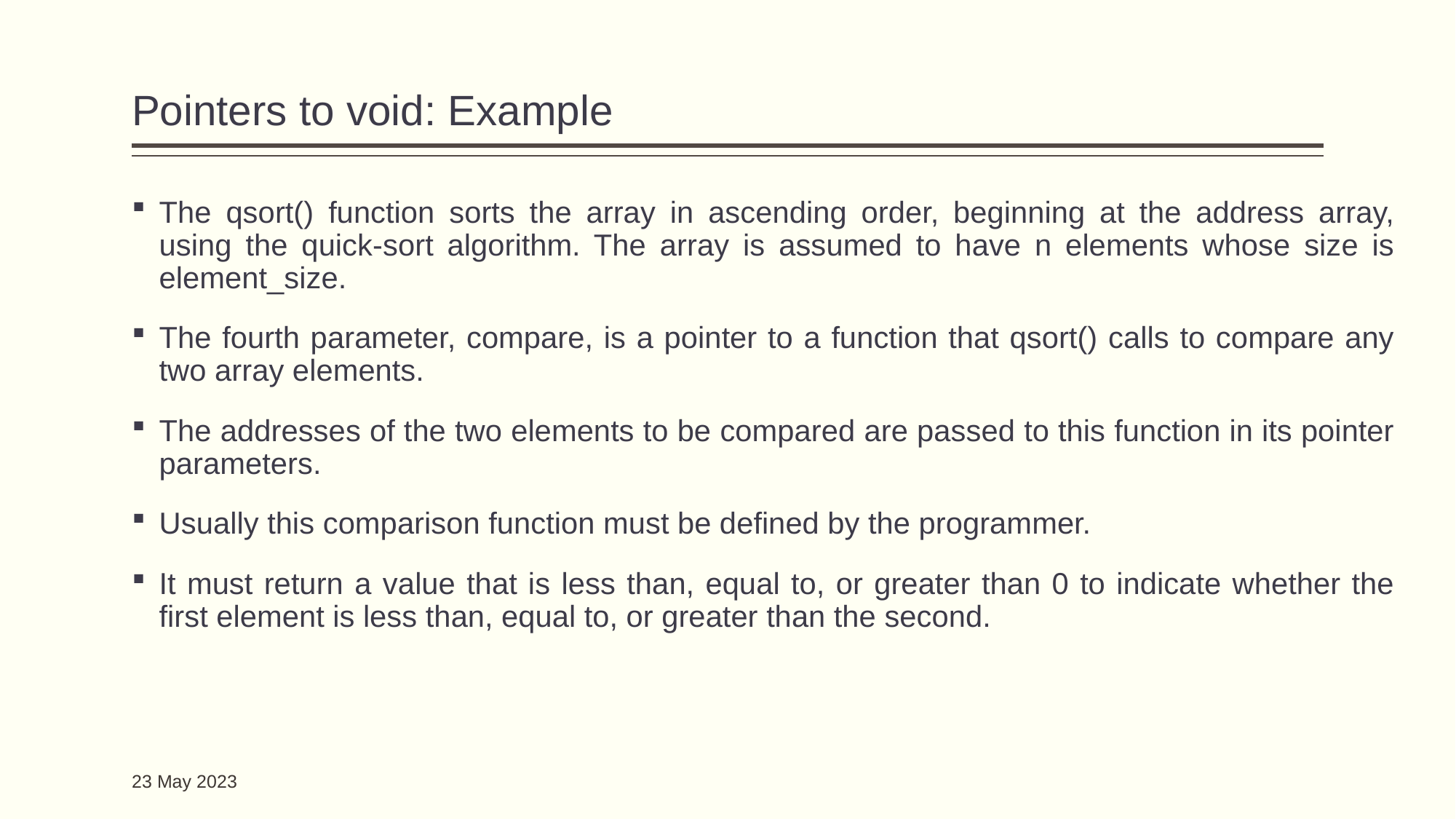

# Pointers to void: Example
The qsort() function sorts the array in ascending order, beginning at the address array, using the quick-sort algorithm. The array is assumed to have n elements whose size is element_size.
The fourth parameter, compare, is a pointer to a function that qsort() calls to compare any two array elements.
The addresses of the two elements to be compared are passed to this function in its pointer parameters.
Usually this comparison function must be defined by the programmer.
It must return a value that is less than, equal to, or greater than 0 to indicate whether the first element is less than, equal to, or greater than the second.
23 May 2023